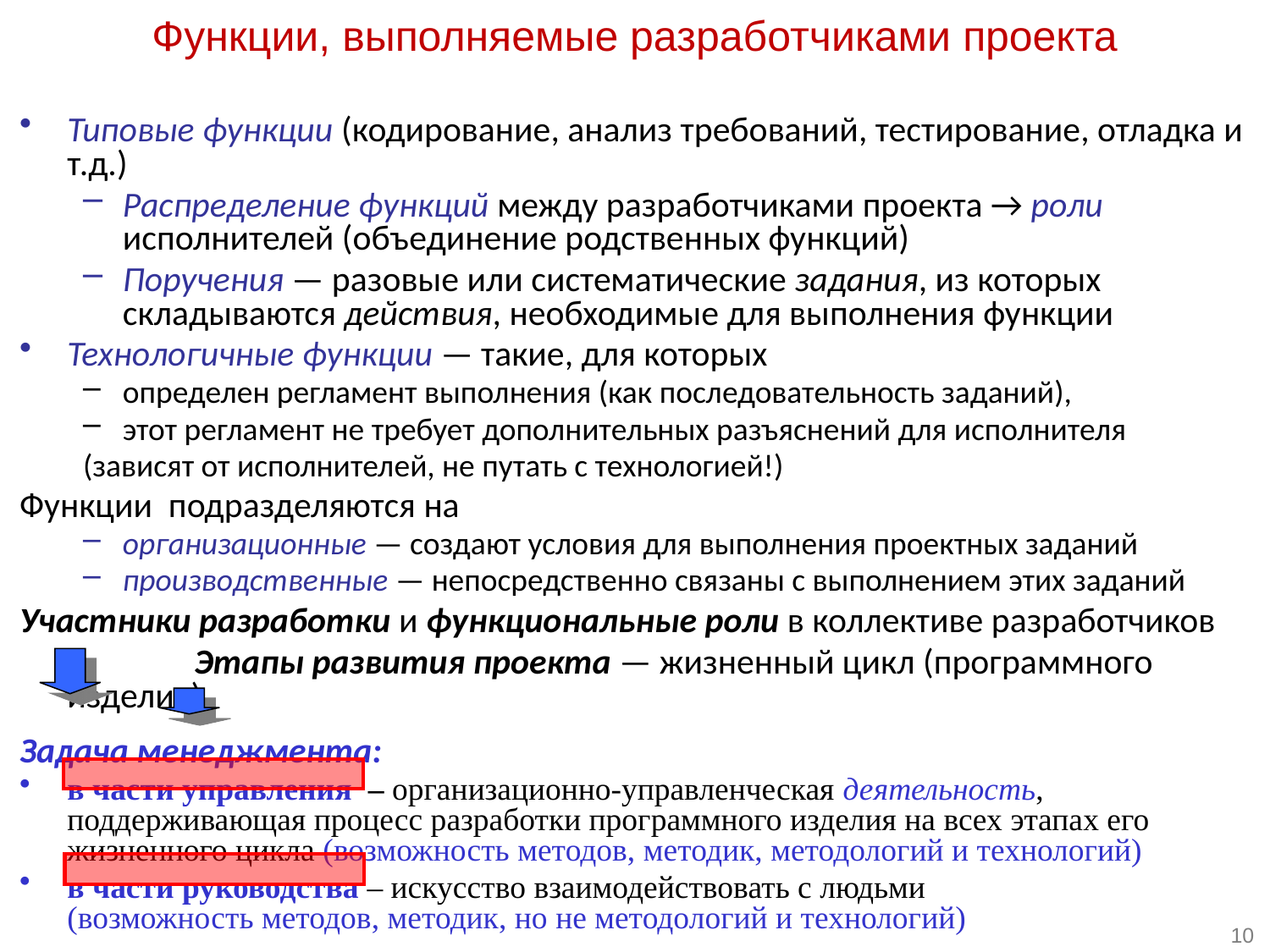

Функции, выполняемые разработчиками проекта
Типовые функции (кодирование, анализ требований, тестирование, отладка и т.д.)
Распределение функций между разработчиками проекта → роли исполнителей (объединение родственных функций)
Поручения — разовые или систематические задания, из которых складываются действия, необходимые для выполнения функции
Технологичные функции — такие, для которых
определен регламент выполнения (как последовательность заданий),
этот регламент не требует дополнительных разъяснений для исполнителя
(зависят от исполнителей, не путать с технологией!)
Функции  подразделяются на
организационные — создают условия для выполнения проектных заданий
производственные — непосредственно связаны с выполнением этих заданий
Участники разработки и функциональные роли в коллективе разработчиков
		Этапы развития проекта — жизненный цикл (программного изделия)
Задача менеджмента:
в части управления  – организационно-управленческая деятельность, поддерживающая процесс разработки программного изделия на всех этапах его жизненного цикла (возможность методов, методик, методологий и технологий)
в части руководства – искусство взаимодействовать с людьми
(возможность методов, методик, но не методологий и технологий)

10